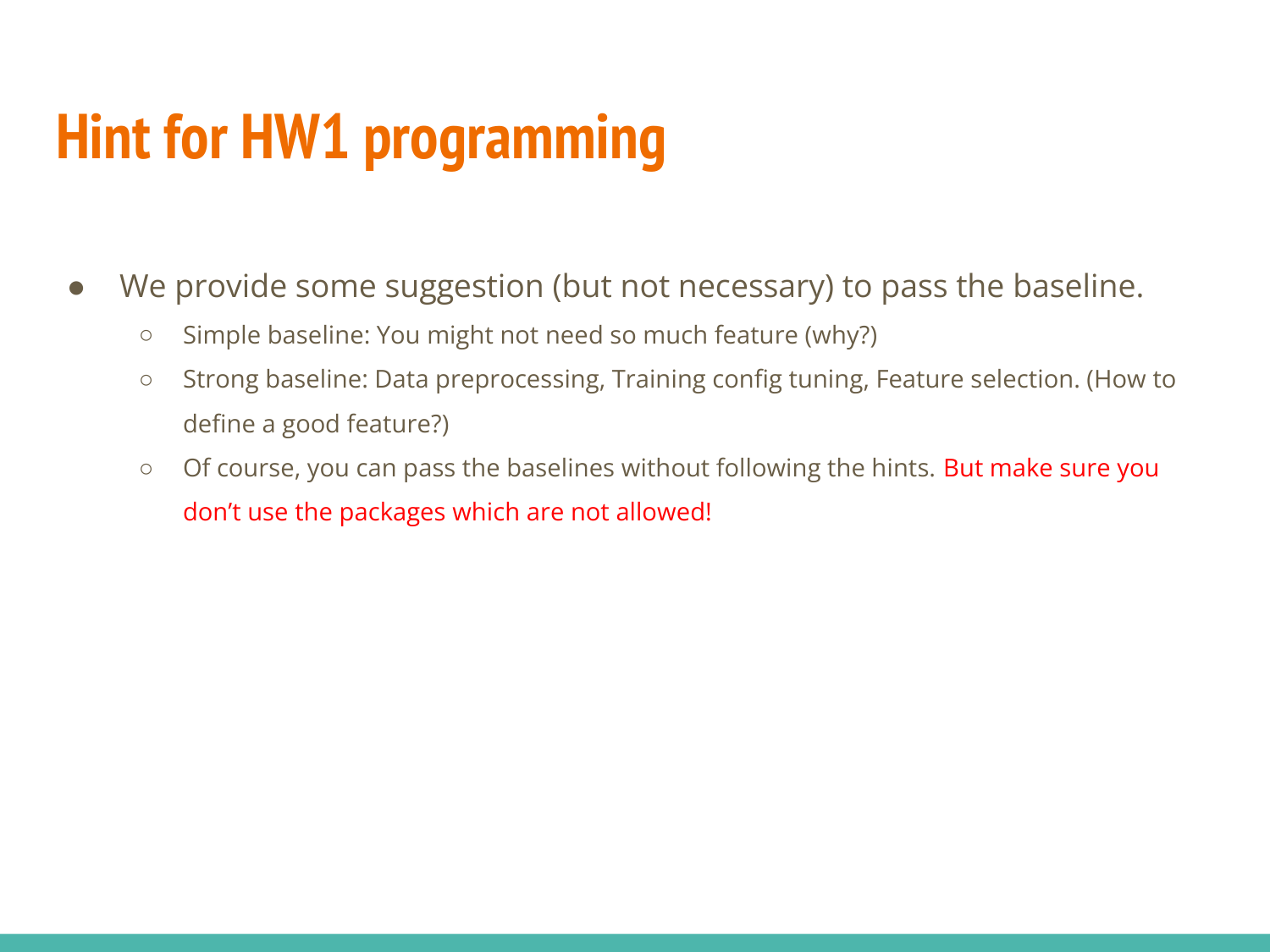

# Hint for HW1 programming
We provide some suggestion (but not necessary) to pass the baseline.
Simple baseline: You might not need so much feature (why?)
Strong baseline: Data preprocessing, Training config tuning, Feature selection. (How to define a good feature?)
Of course, you can pass the baselines without following the hints. But make sure you don’t use the packages which are not allowed!